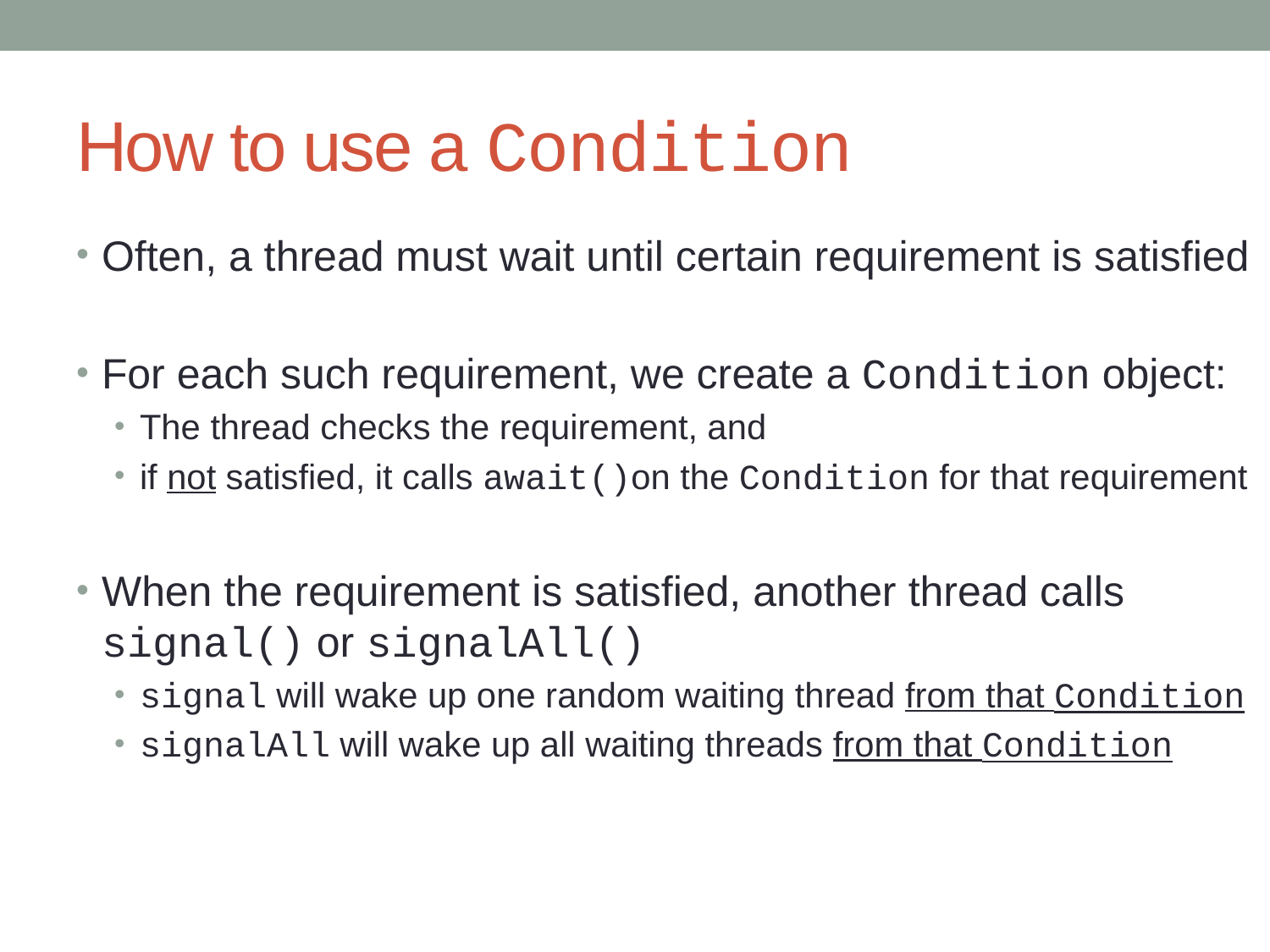

# How to use a Condition
Often, a thread must wait until certain requirement is satisfied

For each such requirement, we create a Condition object:
The thread checks the requirement, and
if not satisfied, it calls await()on the Condition for that requirement

When the requirement is satisfied, another thread calls signal() or signalAll()
signal will wake up one random waiting thread from that Condition
signalAll will wake up all waiting threads from that Condition